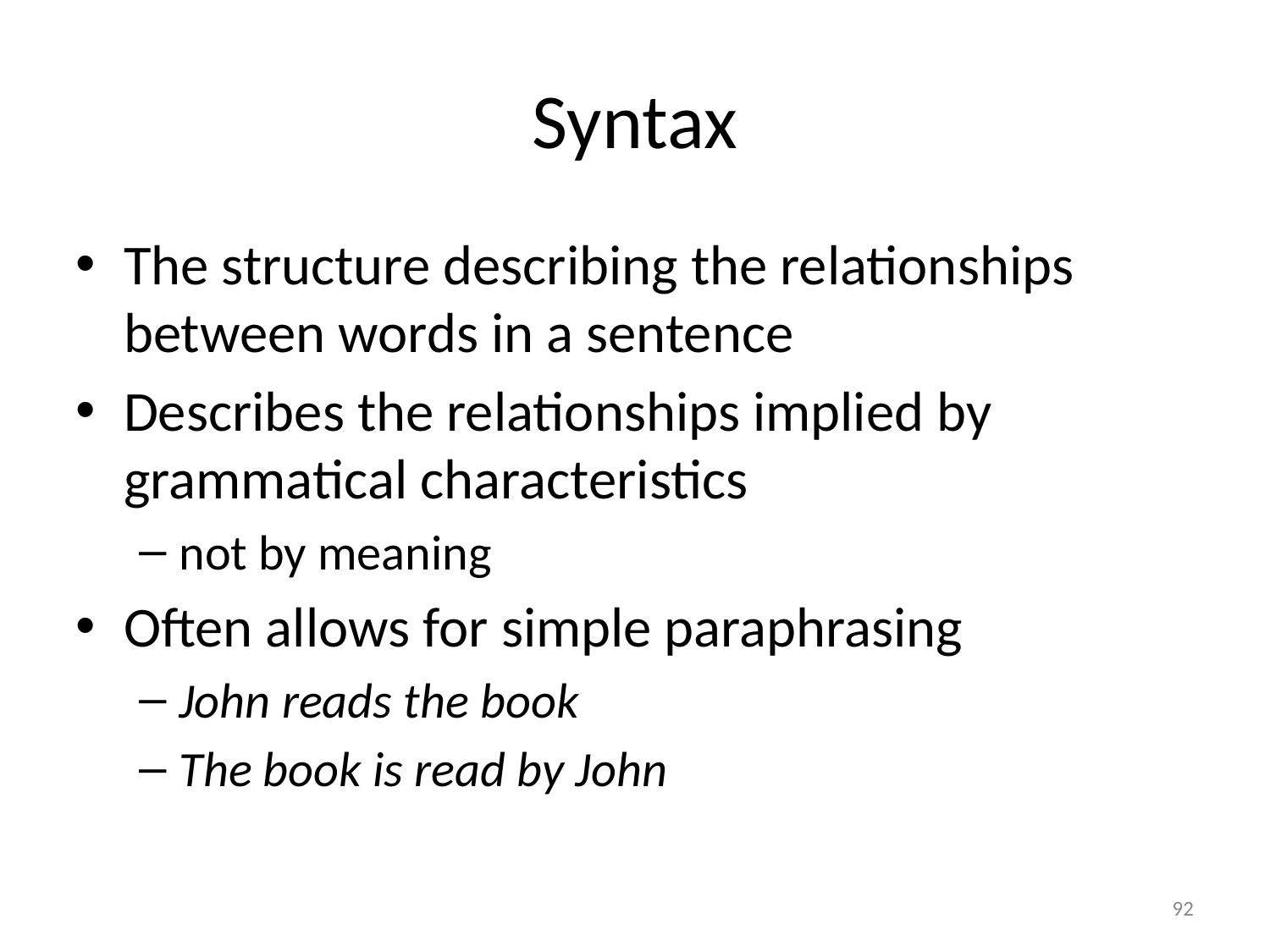

# Syntax
The structure describing the relationships between words in a sentence
Describes the relationships implied by grammatical characteristics
not by meaning
Often allows for simple paraphrasing
John reads the book
The book is read by John
92